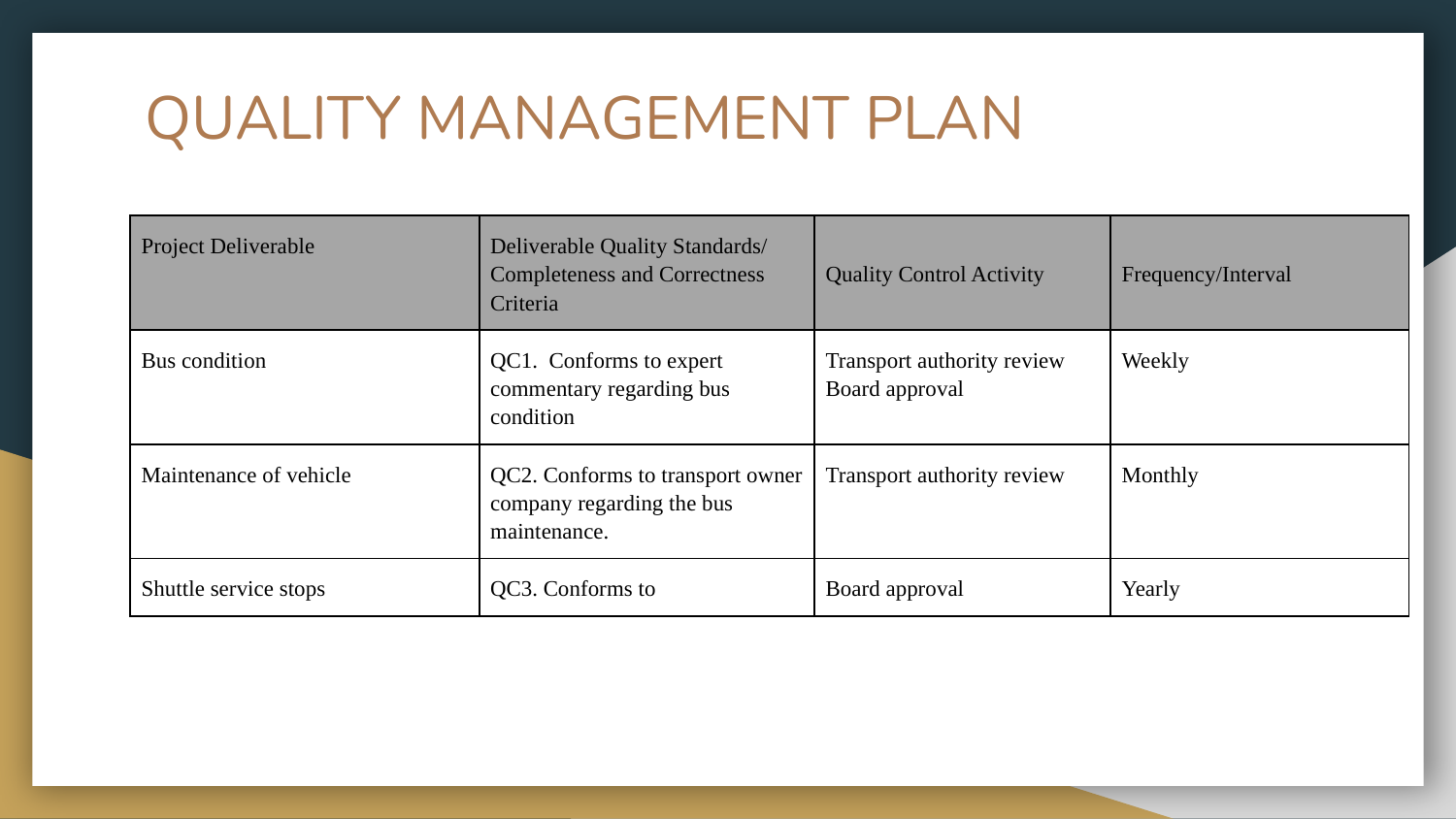

# QUALITY MANAGEMENT PLAN
| Project Deliverable | Deliverable Quality Standards/ Completeness and Correctness Criteria | Quality Control Activity | Frequency/Interval |
| --- | --- | --- | --- |
| Bus condition | QC1. Conforms to expert commentary regarding bus condition | Transport authority review Board approval | Weekly |
| Maintenance of vehicle | QC2. Conforms to transport owner company regarding the bus maintenance. | Transport authority review | Monthly |
| Shuttle service stops | QC3. Conforms to | Board approval | Yearly |